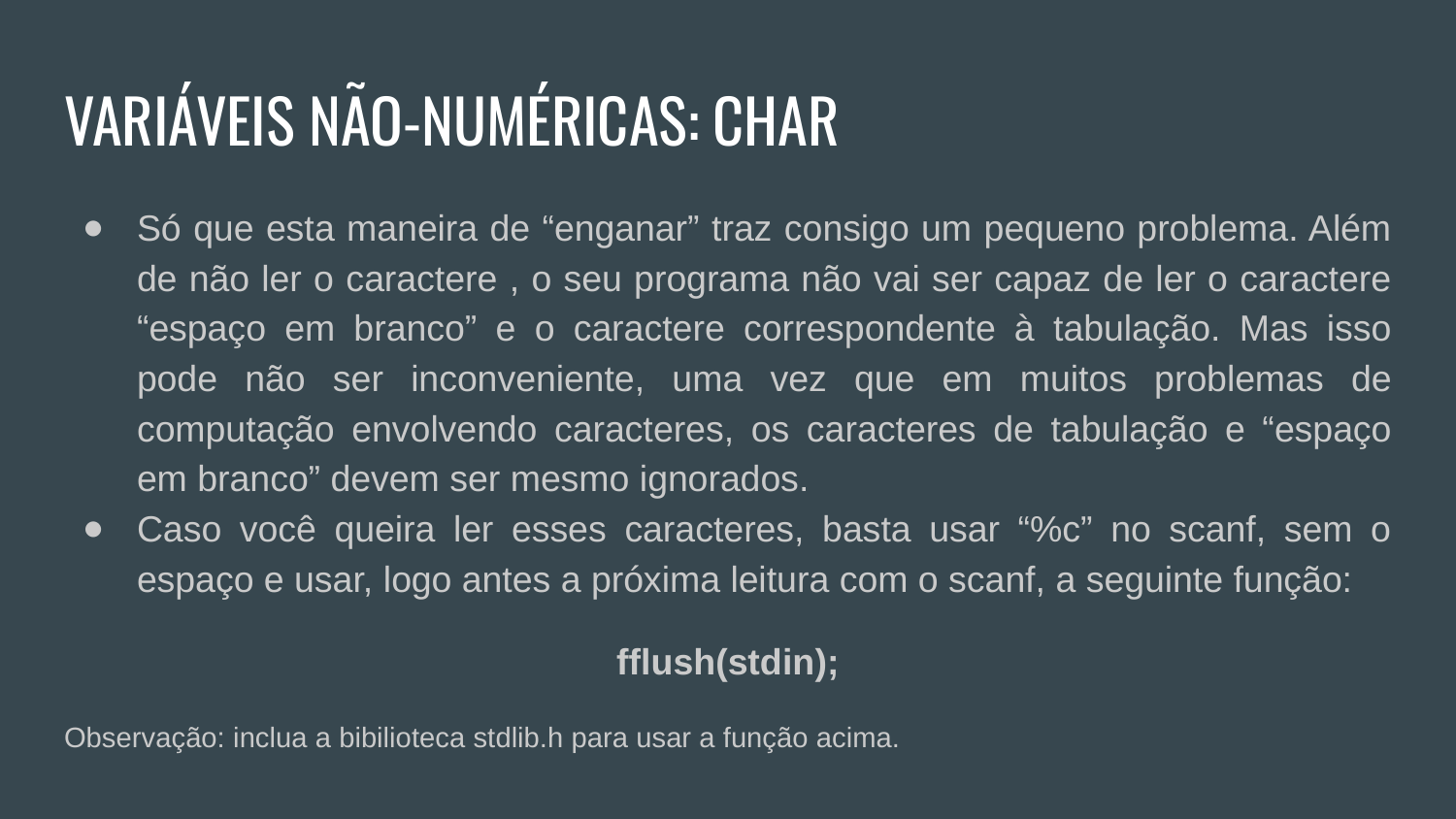

# VARIÁVEIS NÃO-NUMÉRICAS: CHAR

Só que esta maneira de “enganar” traz consigo um pequeno problema. Além de não ler o caractere , o seu programa não vai ser capaz de ler o caractere “espaço em branco” e o caractere correspondente à tabulação. Mas isso pode não ser inconveniente, uma vez que em muitos problemas de computação envolvendo caracteres, os caracteres de tabulação e “espaço em branco” devem ser mesmo ignorados.
Caso você queira ler esses caracteres, basta usar “%c” no scanf, sem o espaço e usar, logo antes a próxima leitura com o scanf, a seguinte função:
fflush(stdin);
Observação: inclua a bibilioteca stdlib.h para usar a função acima.